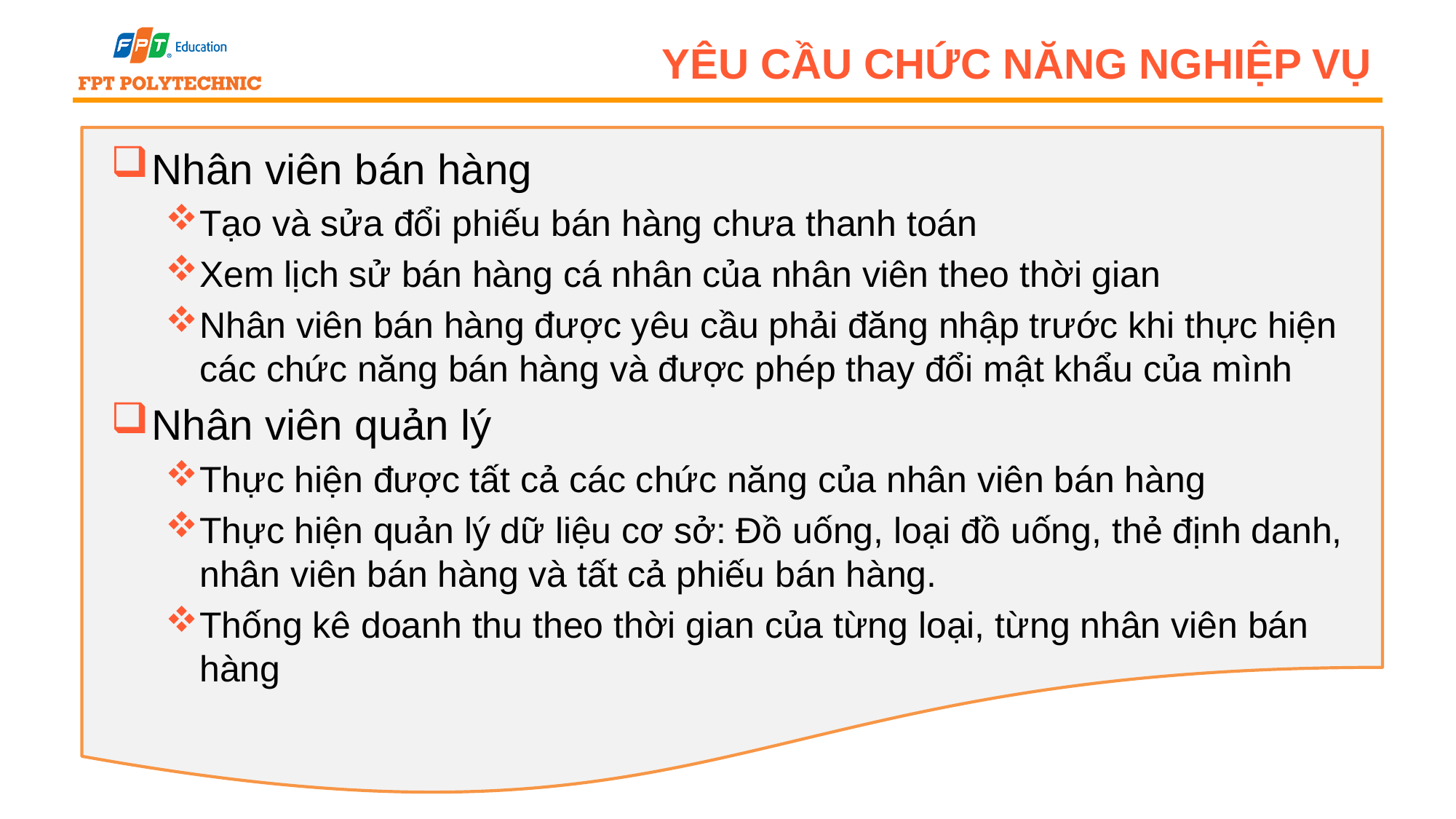

# Yêu cầu chức năng nghiệp vụ

Nhân viên bán hàng
Tạo và sửa đổi phiếu bán hàng chưa thanh toán
Xem lịch sử bán hàng cá nhân của nhân viên theo thời gian
Nhân viên bán hàng được yêu cầu phải đăng nhập trước khi thực hiện các chức năng bán hàng và được phép thay đổi mật khẩu của mình
Nhân viên quản lý
Thực hiện được tất cả các chức năng của nhân viên bán hàng
Thực hiện quản lý dữ liệu cơ sở: Đồ uống, loại đồ uống, thẻ định danh, nhân viên bán hàng và tất cả phiếu bán hàng.
Thống kê doanh thu theo thời gian của từng loại, từng nhân viên bán hàng